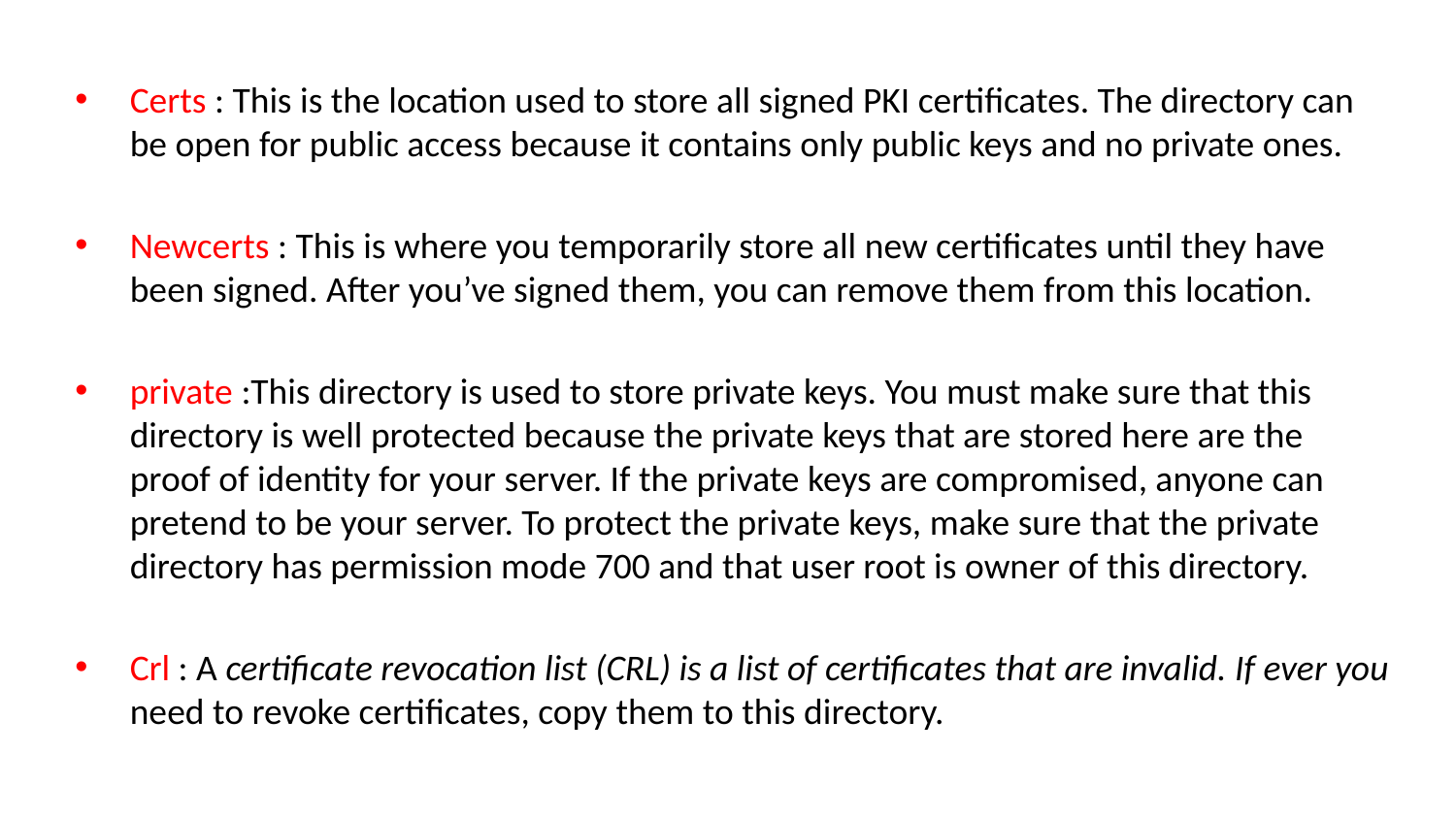

#
Certs : This is the location used to store all signed PKI certificates. The directory can be open for public access because it contains only public keys and no private ones.

Newcerts : This is where you temporarily store all new certificates until they have been signed. After you’ve signed them, you can remove them from this location.

private :This directory is used to store private keys. You must make sure that this directory is well protected because the private keys that are stored here are the proof of identity for your server. If the private keys are compromised, anyone can pretend to be your server. To protect the private keys, make sure that the private directory has permission mode 700 and that user root is owner of this directory.

Crl : A certificate revocation list (CRL) is a list of certificates that are invalid. If ever you need to revoke certificates, copy them to this directory.